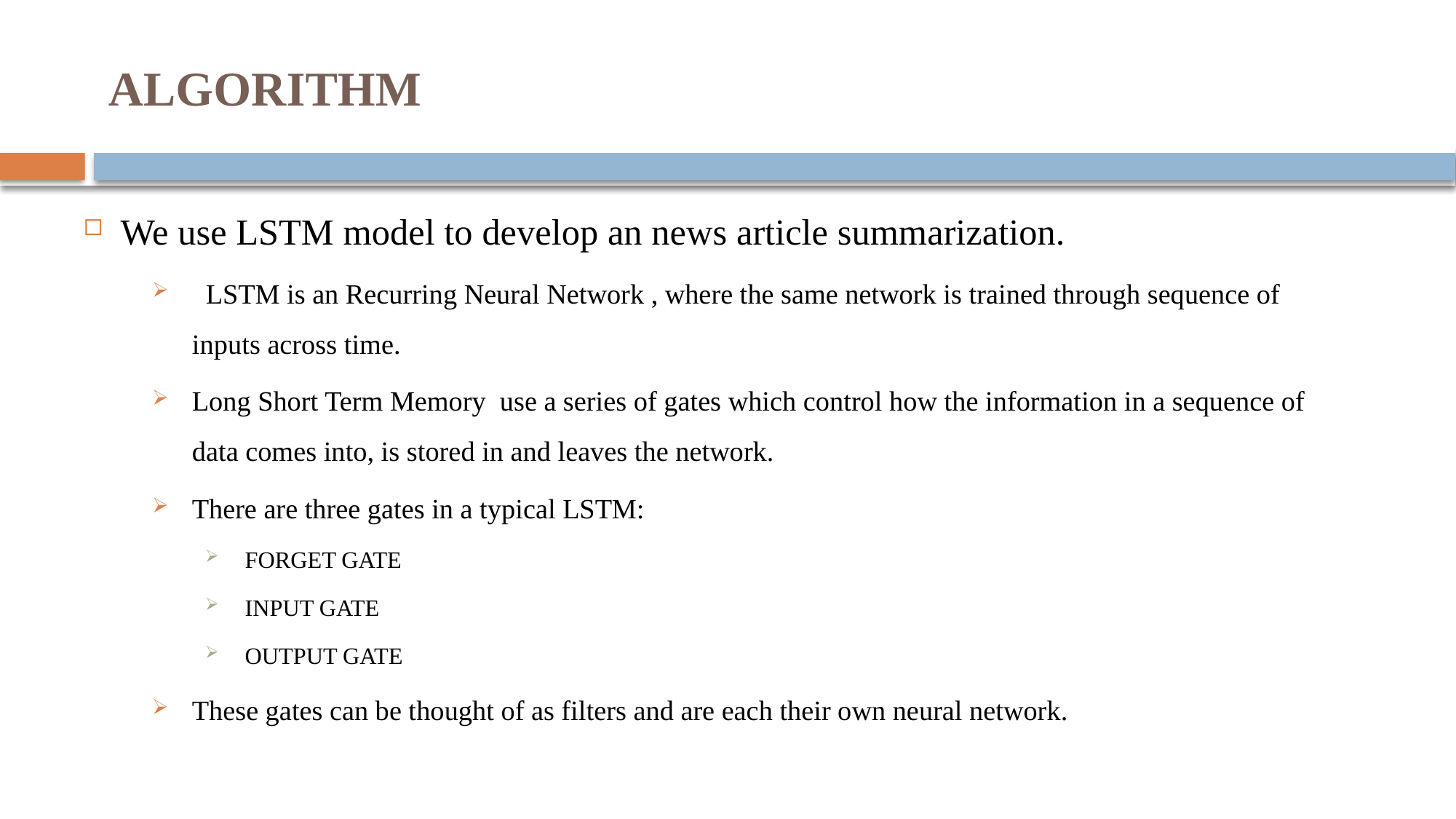

# ALGORITHM

We use LSTM model to develop an news article summarization.
  LSTM is an Recurring Neural Network , where the same network is trained through sequence of inputs across time.
Long Short Term Memory  use a series of gates which control how the information in a sequence of data comes into, is stored in and leaves the network.
There are three gates in a typical LSTM:
FORGET GATE
INPUT GATE
OUTPUT GATE
These gates can be thought of as filters and are each their own neural network.